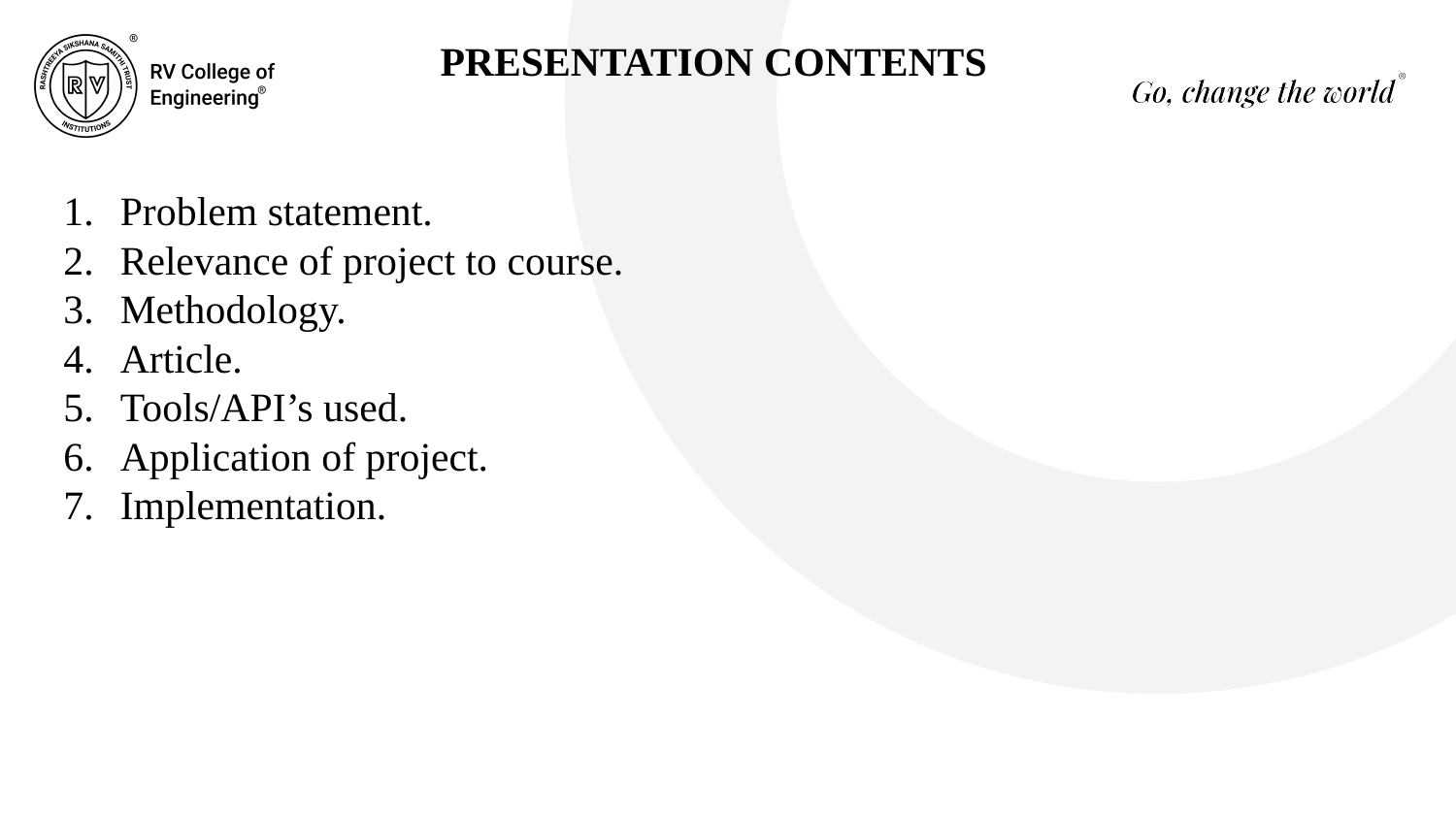

PRESENTATION CONTENTS

Problem statement.
Relevance of project to course.
Methodology.
Article.
Tools/API’s used.
Application of project.
Implementation.